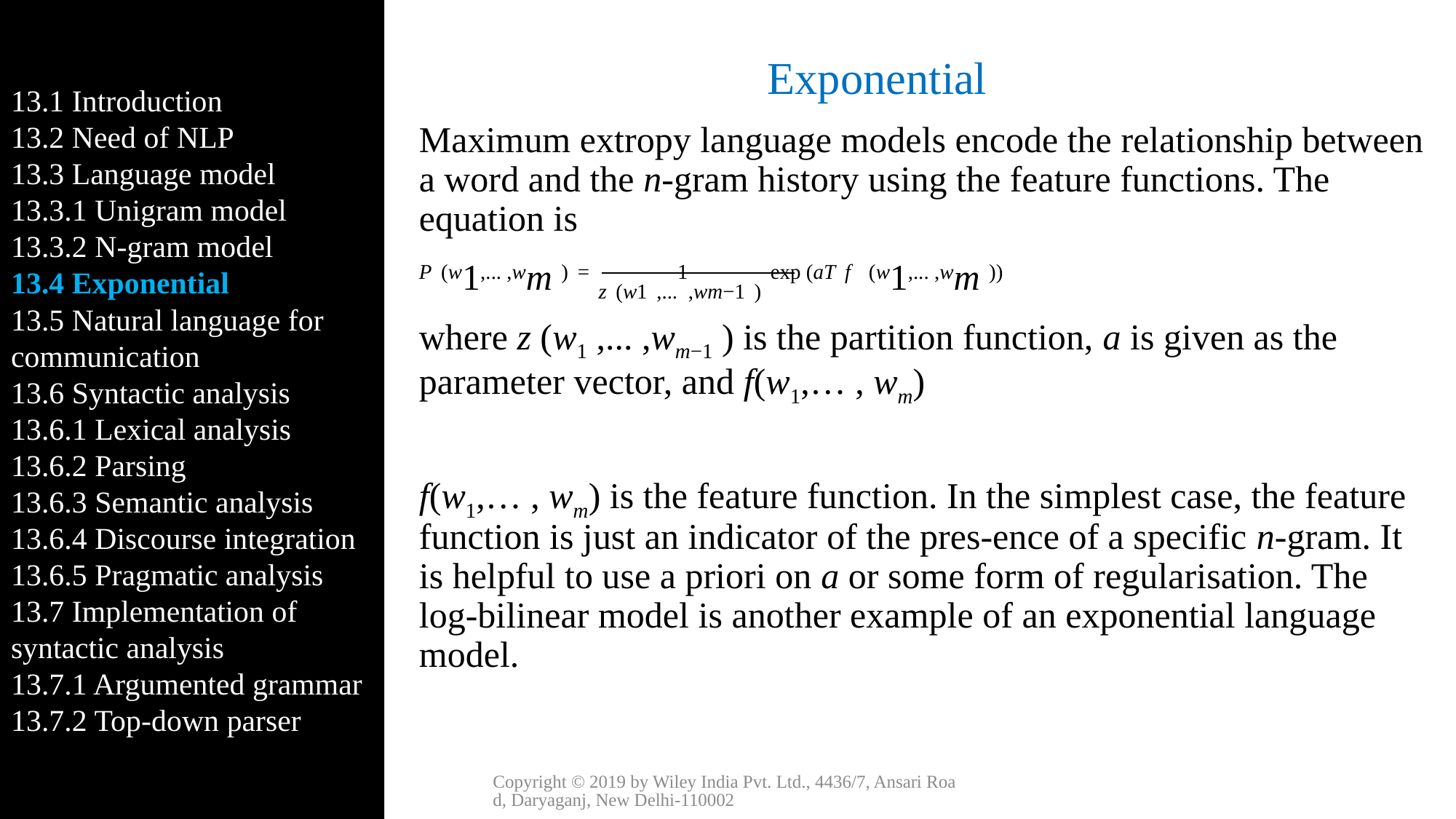

13.1 Introduction
13.2 Need of NLP
13.3 Language model
13.3.1 Unigram model
13.3.2 N-gram model
13.4 Exponential
13.5 Natural language for communication
13.6 Syntactic analysis
13.6.1 Lexical analysis
13.6.2 Parsing
13.6.3 Semantic analysis
13.6.4 Discourse integration
13.6.5 Pragmatic analysis
13.7 Implementation of syntactic analysis
13.7.1 Argumented grammar
13.7.2 Top-down parser
# Exponential
Maximum extropy language models encode the relationship between a word and the n-gram history using the feature functions. The equation is
P (w1,... ,wm ) = z (w1 ,...1,wm−1 ) exp (aT f  (w1,... ,wm ))
where z (w1 ,... ,wm−1 ) is the partition function, a is given as the parameter vector, and f(w1,… , wm)

f(w1,… , wm) is the feature function. In the simplest case, the feature function is just an indicator of the pres-ence of a specific n-gram. It is helpful to use a priori on a or some form of regularisation. The log-bilinear model is another example of an exponential language model.

Copyright © 2019 by Wiley India Pvt. Ltd., 4436/7, Ansari Road, Daryaganj, New Delhi-110002